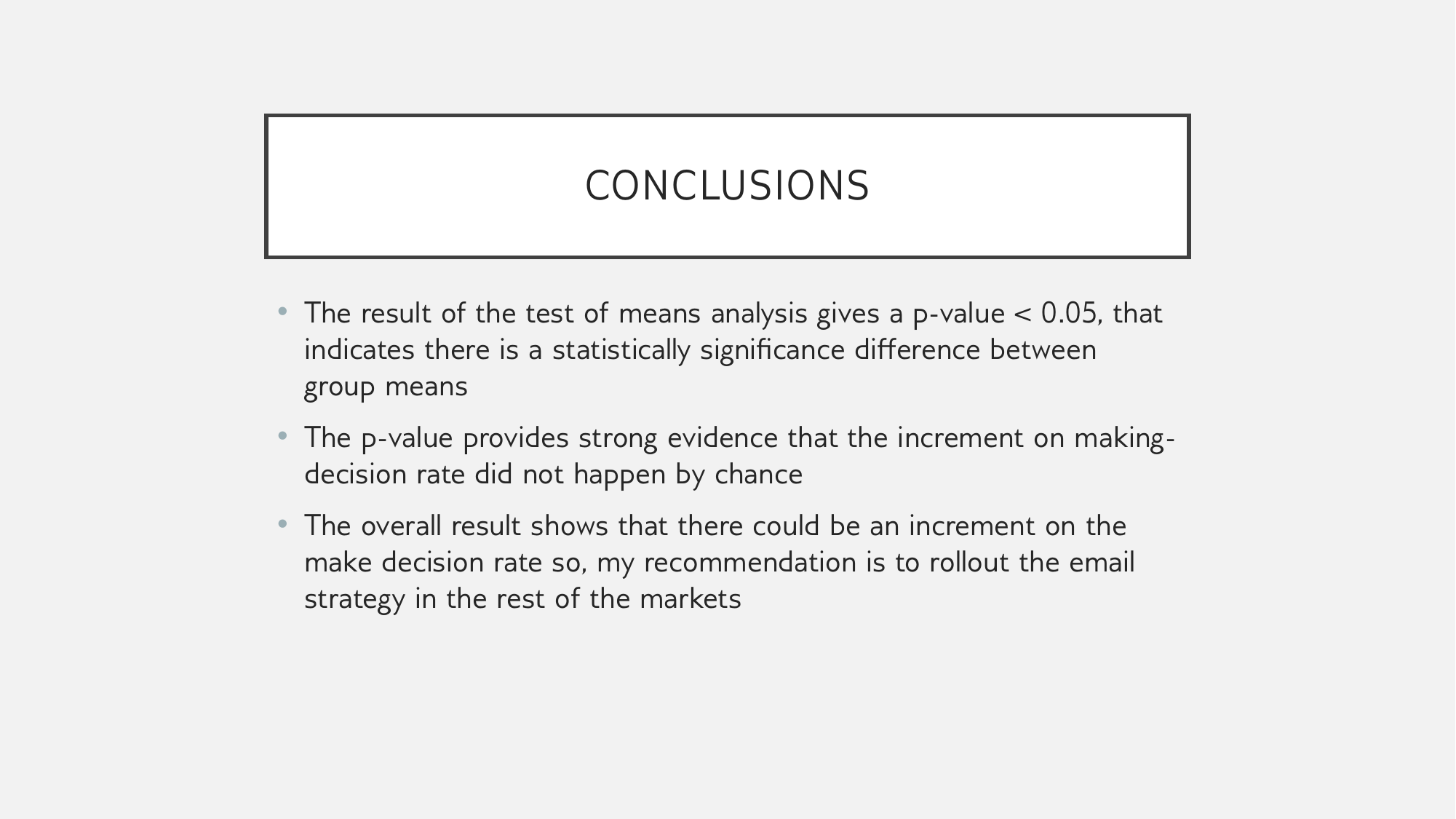

# Conclusions
The result of the test of means analysis gives a p-value < 0.05, that indicates there is a statistically significance difference between group means
The p-value provides strong evidence that the increment on making-decision rate did not happen by chance
The overall result shows that there could be an increment on the make decision rate so, my recommendation is to rollout the email strategy in the rest of the markets